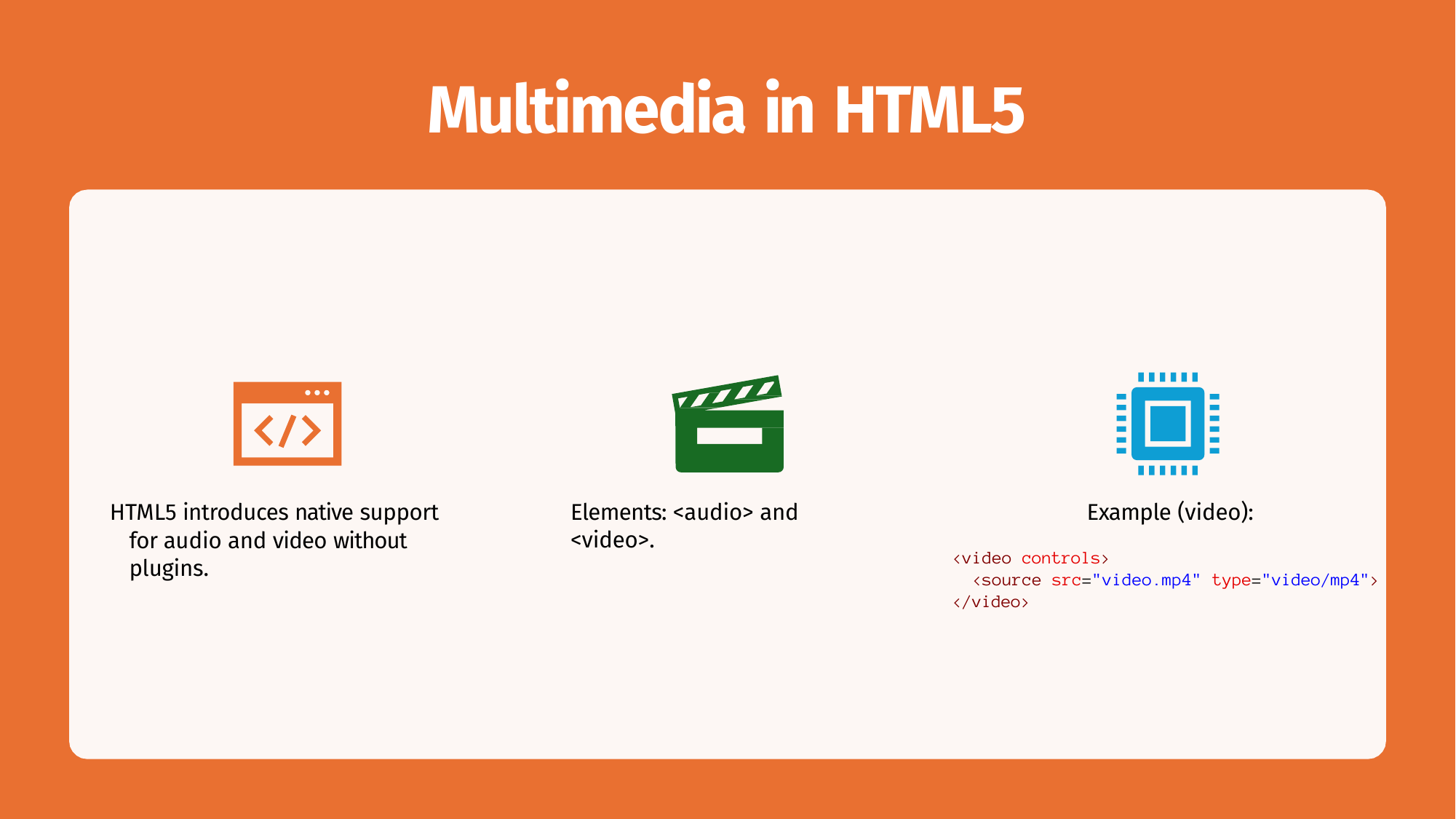

# Multimedia in HTML5

HTML5 introduces native support for audio and video without plugins.
Elements: <audio> and <video>.
Example (video):
<video controls>
<source src="video.mp4" type="video/mp4">
</video>